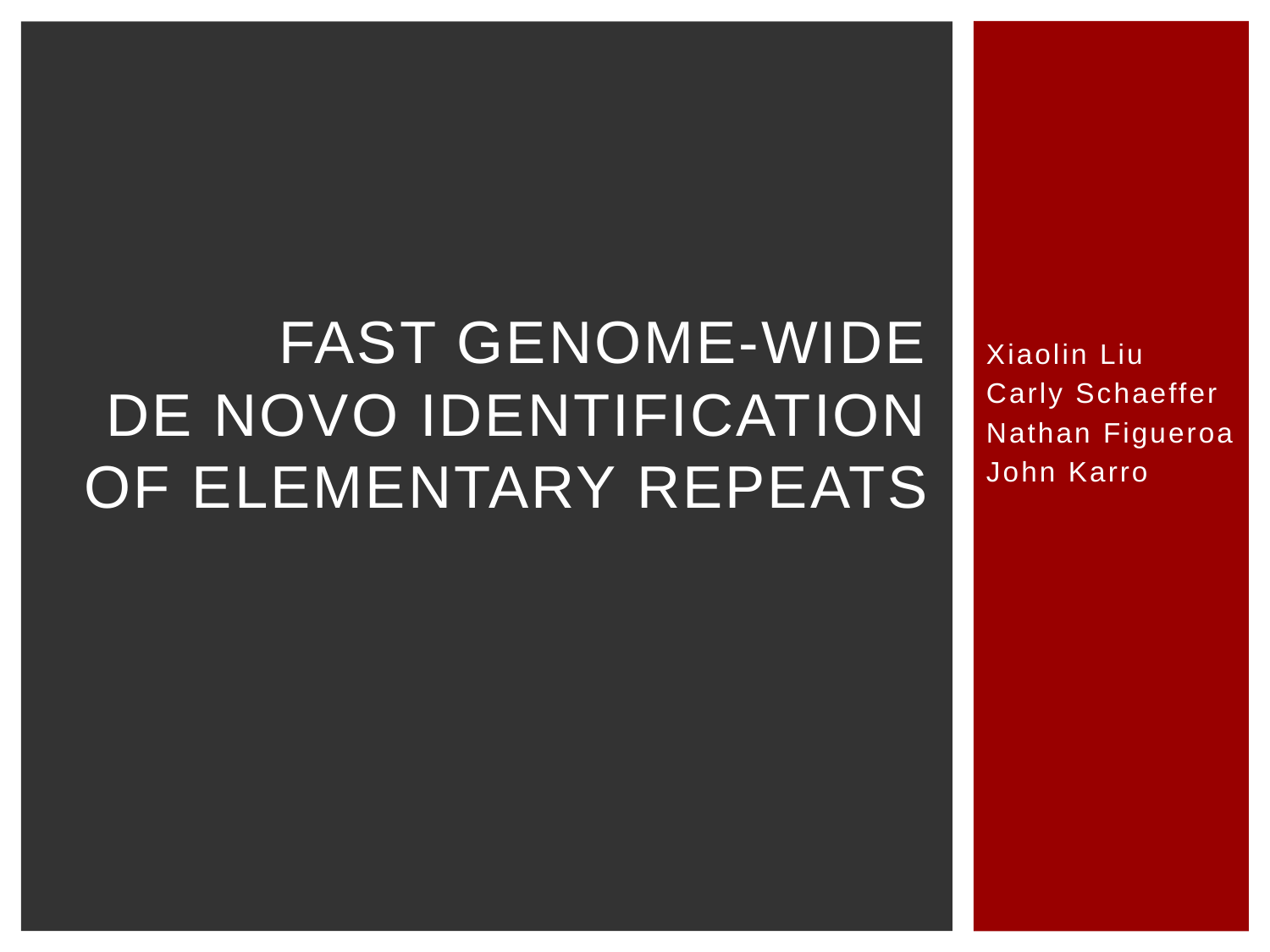

# Fast genome‐wide de novo identification of elementary repeats
Xiaolin Liu
Carly Schaeffer
Nathan Figueroa
John Karro